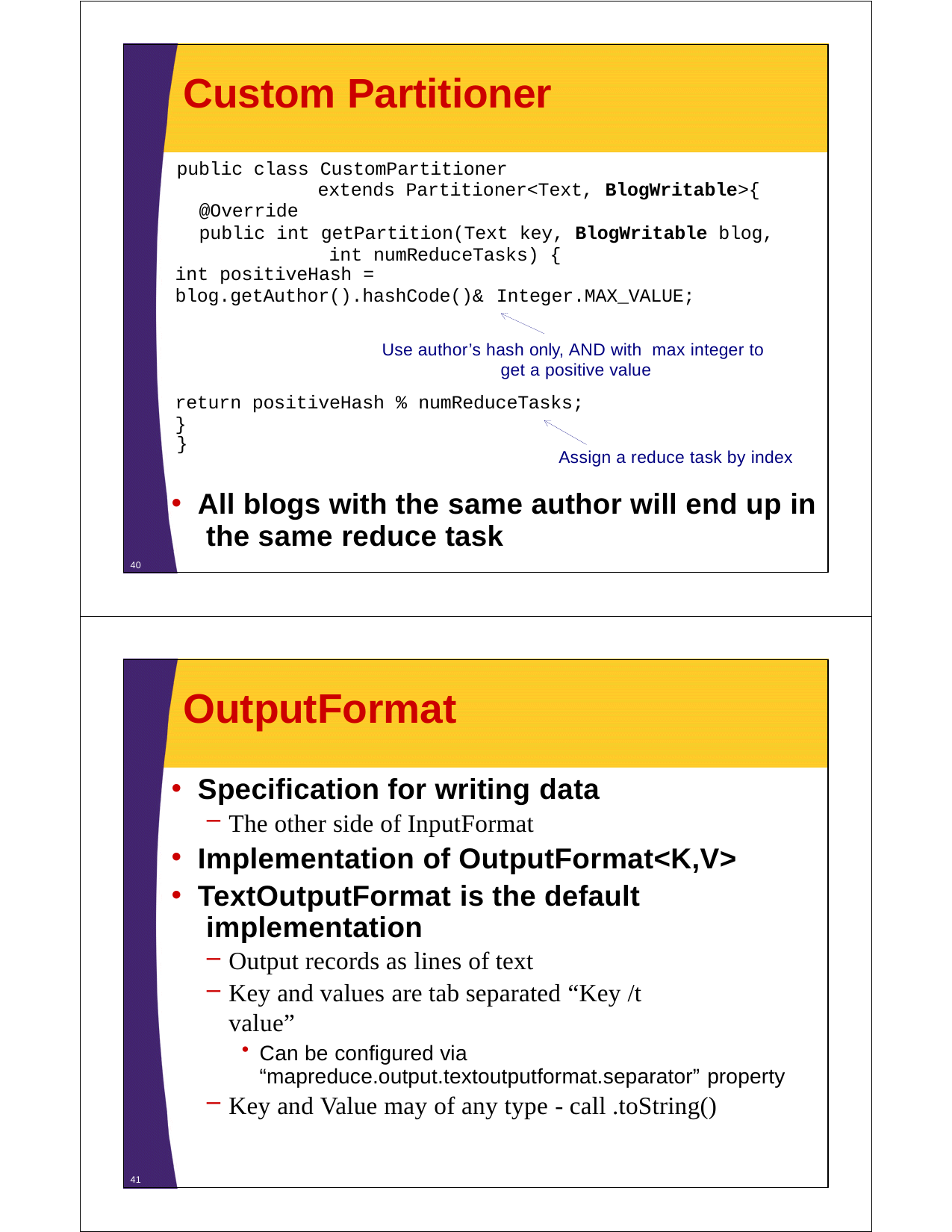

# Custom Partitioner
public class CustomPartitioner
extends Partitioner<Text, BlogWritable>{
@Override
public int getPartition(Text key, BlogWritable blog,  int numReduceTasks) {
int positiveHash =
blog.getAuthor().hashCode()& Integer.MAX_VALUE;

Use author’s hash only, AND with  max integer to get a positive value
return positiveHash % numReduceTasks;
}

}
Assign a reduce task by index
All blogs with the same author will end up in  the same reduce task
40

OutputFormat
Specification for writing data
The other side of InputFormat
Implementation of OutputFormat<K,V>
TextOutputFormat is the default  implementation
Output records as lines of text
Key and values are tab separated “Key /t value”
Can be configured via  “mapreduce.output.textoutputformat.separator” property
Key and Value may of any type - call .toString()
41